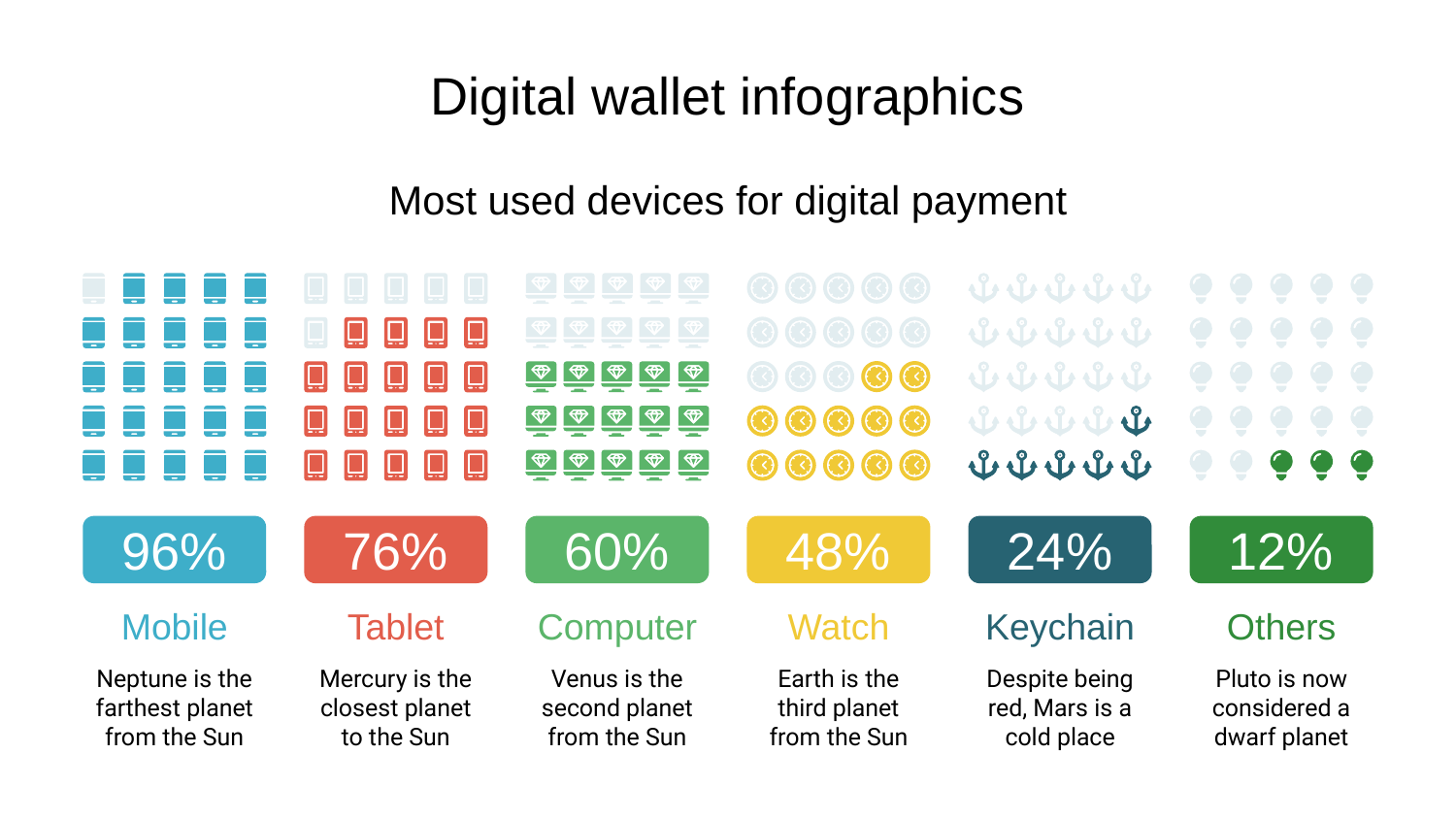

# Digital wallet infographics
Most used devices for digital payment

96%
Mobile
Neptune is the farthest planet from the Sun
76%
Tablet
Mercury is the closest planet to the Sun
60%
Computer
Venus is the second planet from the Sun
48%
Watch
Earth is the third planet from the Sun
24%
Keychain
Despite being red, Mars is a cold place
12%
Others
Pluto is now considered a dwarf planet